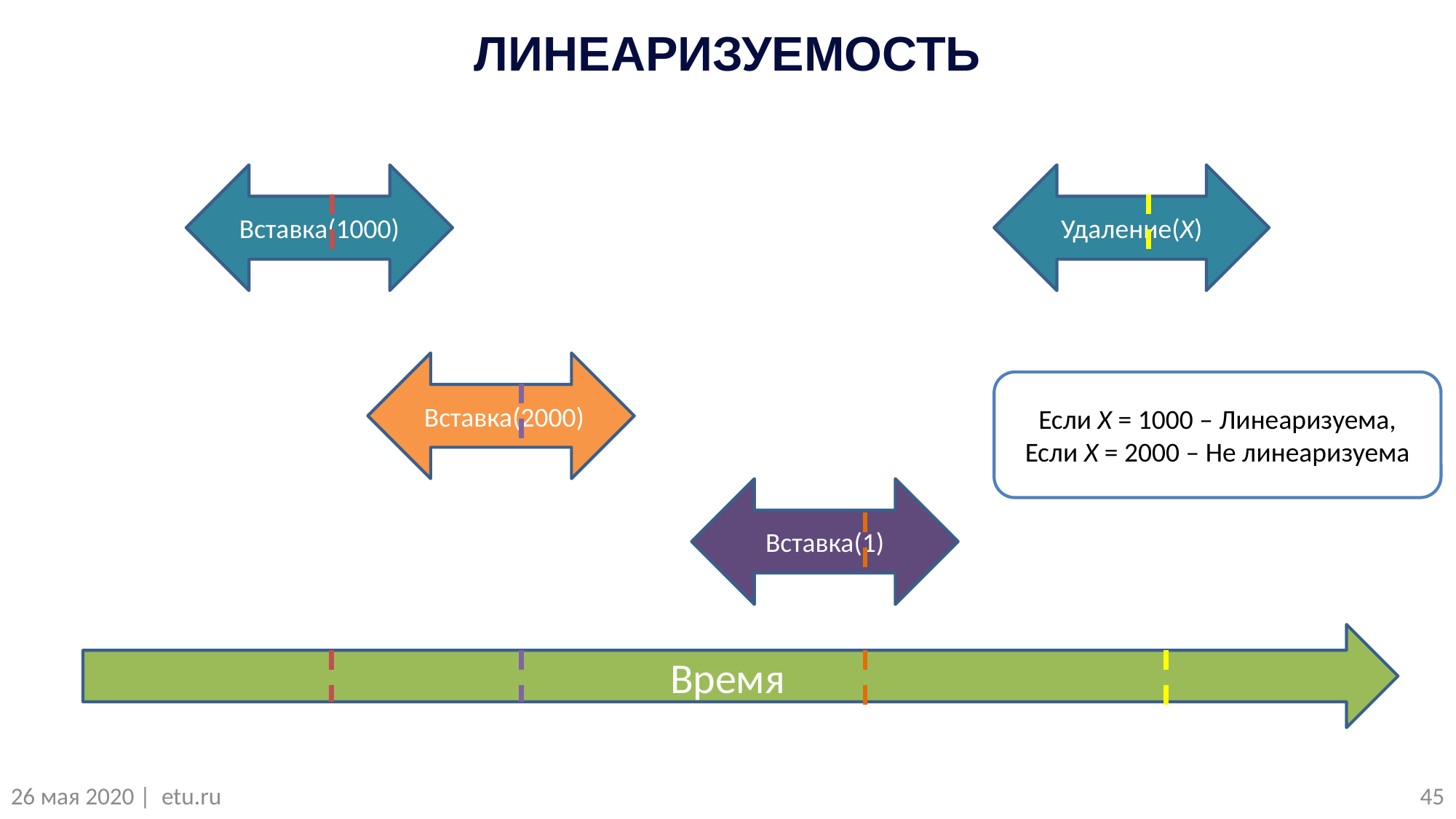

ЛИНЕАРИЗУЕМОСТЬ
Вставка(1000)
Удаление(X)
 Вставка(2000)
Если X = 1000 – Линеаризуема,
Если X = 2000 – Не линеаризуема
Вставка(1)
Время
45